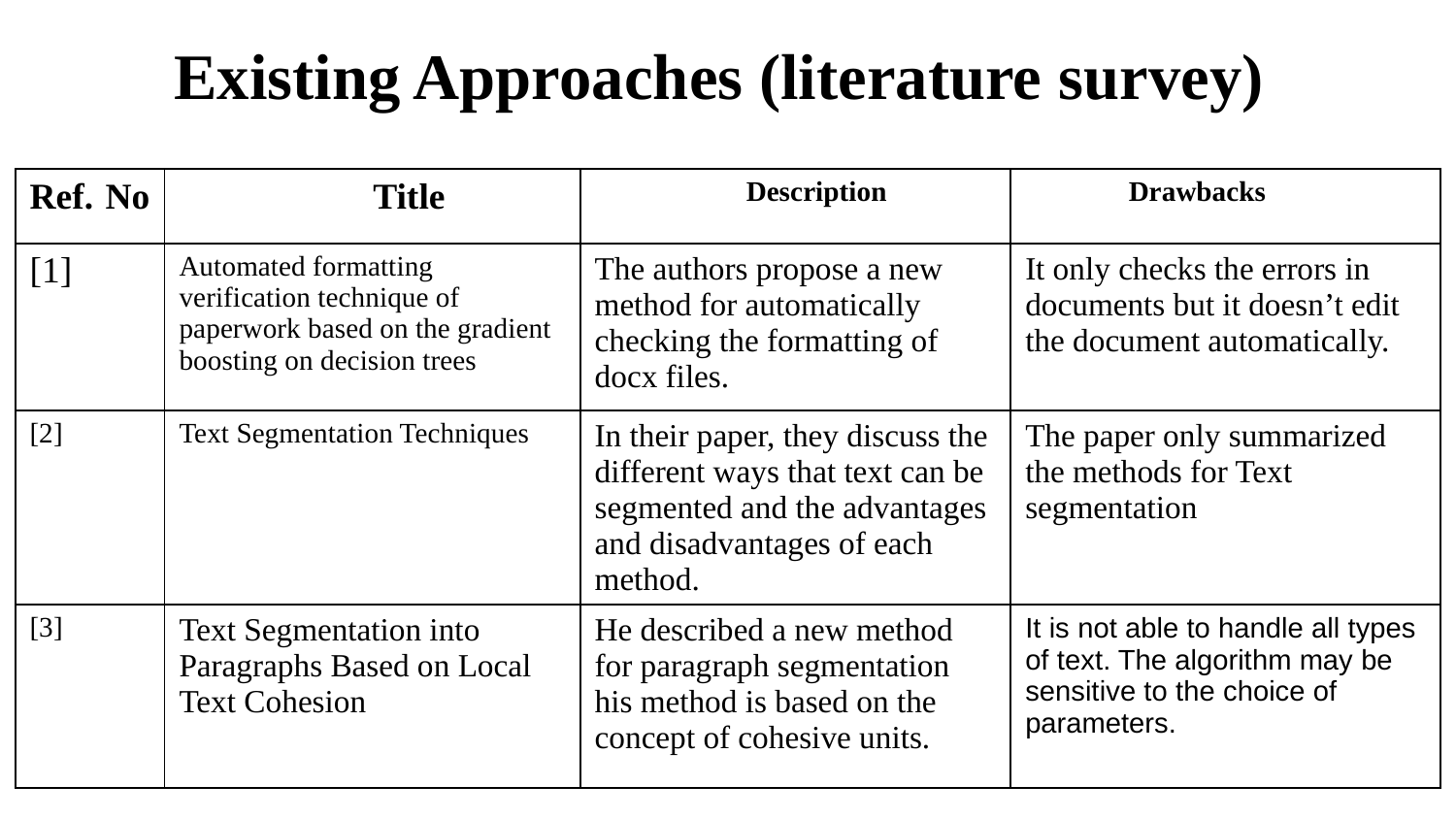

Existing Approaches (literature survey)

| Ref. No | Title | Description | Drawbacks |
| --- | --- | --- | --- |
| [1] | Automated formatting verification technique of paperwork based on the gradient boosting on decision trees | The authors propose a new method for automatically checking the formatting of docx files. | It only checks the errors in documents but it doesn’t edit the document automatically. |
| [2] | Text Segmentation Techniques | In their paper, they discuss the different ways that text can be segmented and the advantages and disadvantages of each method. | The paper only summarized the methods for Text segmentation |
| [3] | Text Segmentation into Paragraphs Based on Local Text Cohesion | He described a new method for paragraph segmentation his method is based on the concept of cohesive units. | It is not able to handle all types of text. The algorithm may be sensitive to the choice of parameters. |